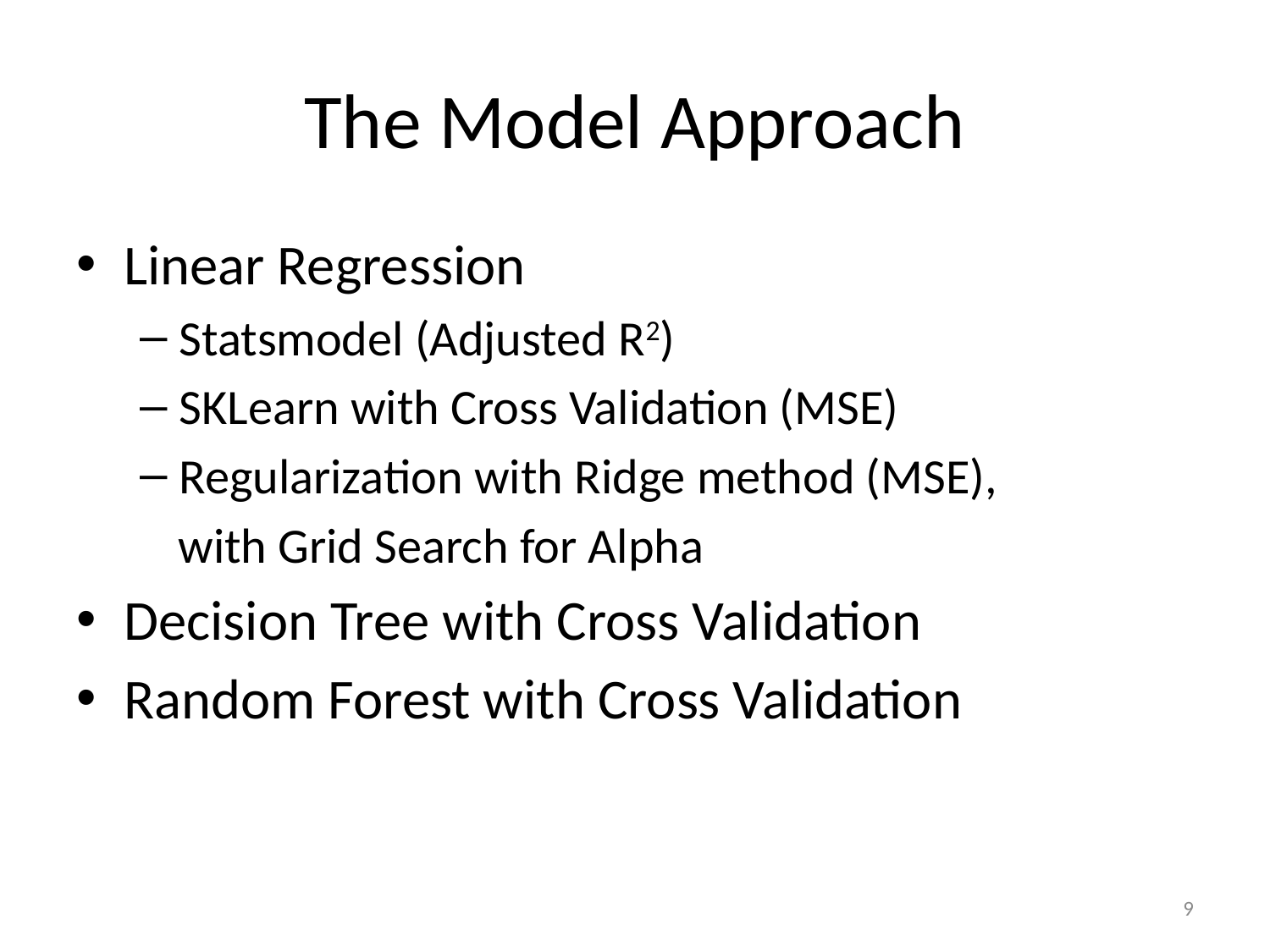

# The Model Approach
Linear Regression
Statsmodel (Adjusted R2)
SKLearn with Cross Validation (MSE)
Regularization with Ridge method (MSE),
with Grid Search for Alpha
Decision Tree with Cross Validation
Random Forest with Cross Validation
9